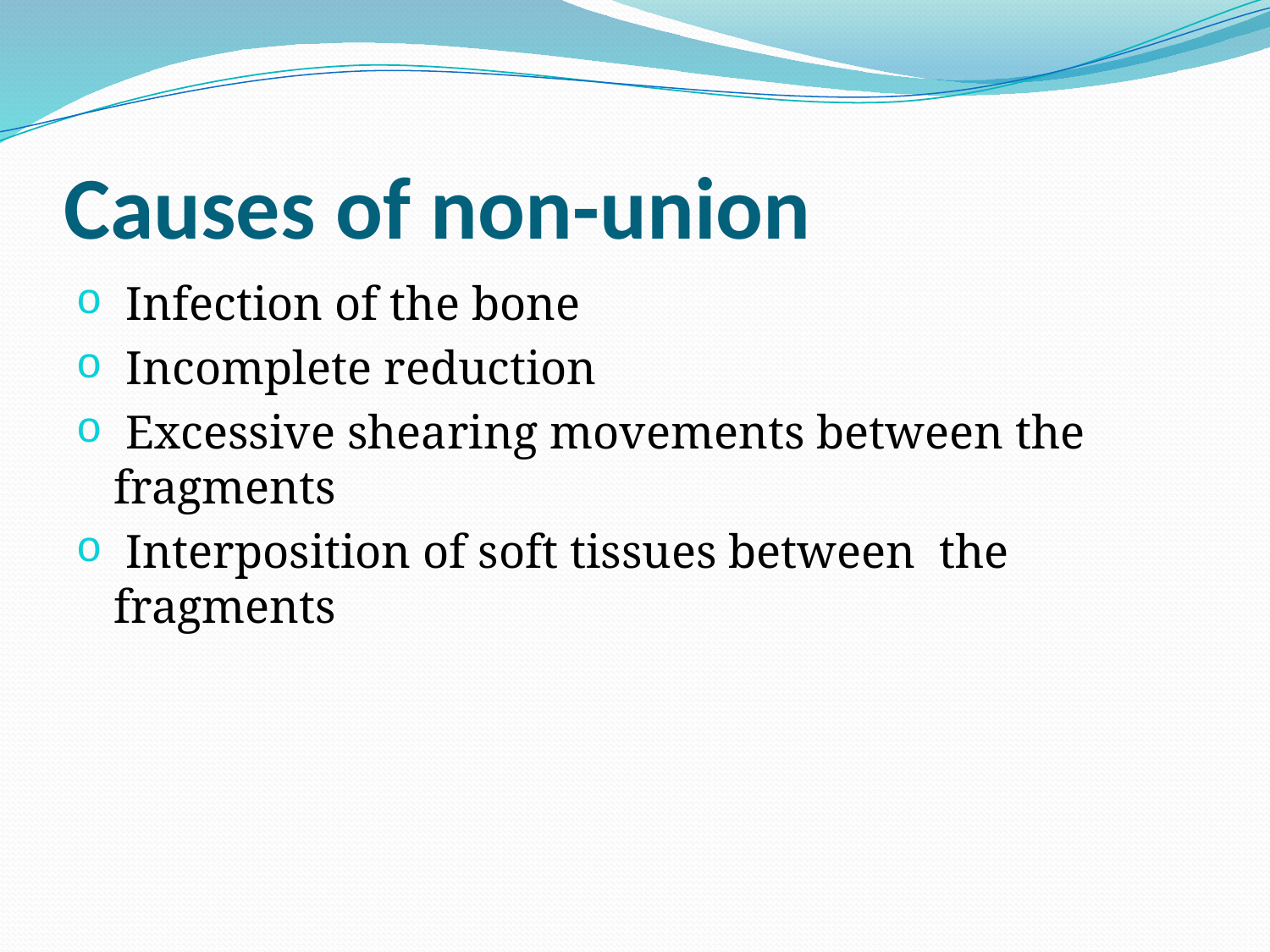

# Causes of non-union
 Infection of the bone
 Incomplete reduction
 Excessive shearing movements between the fragments
 Interposition of soft tissues between  the fragments